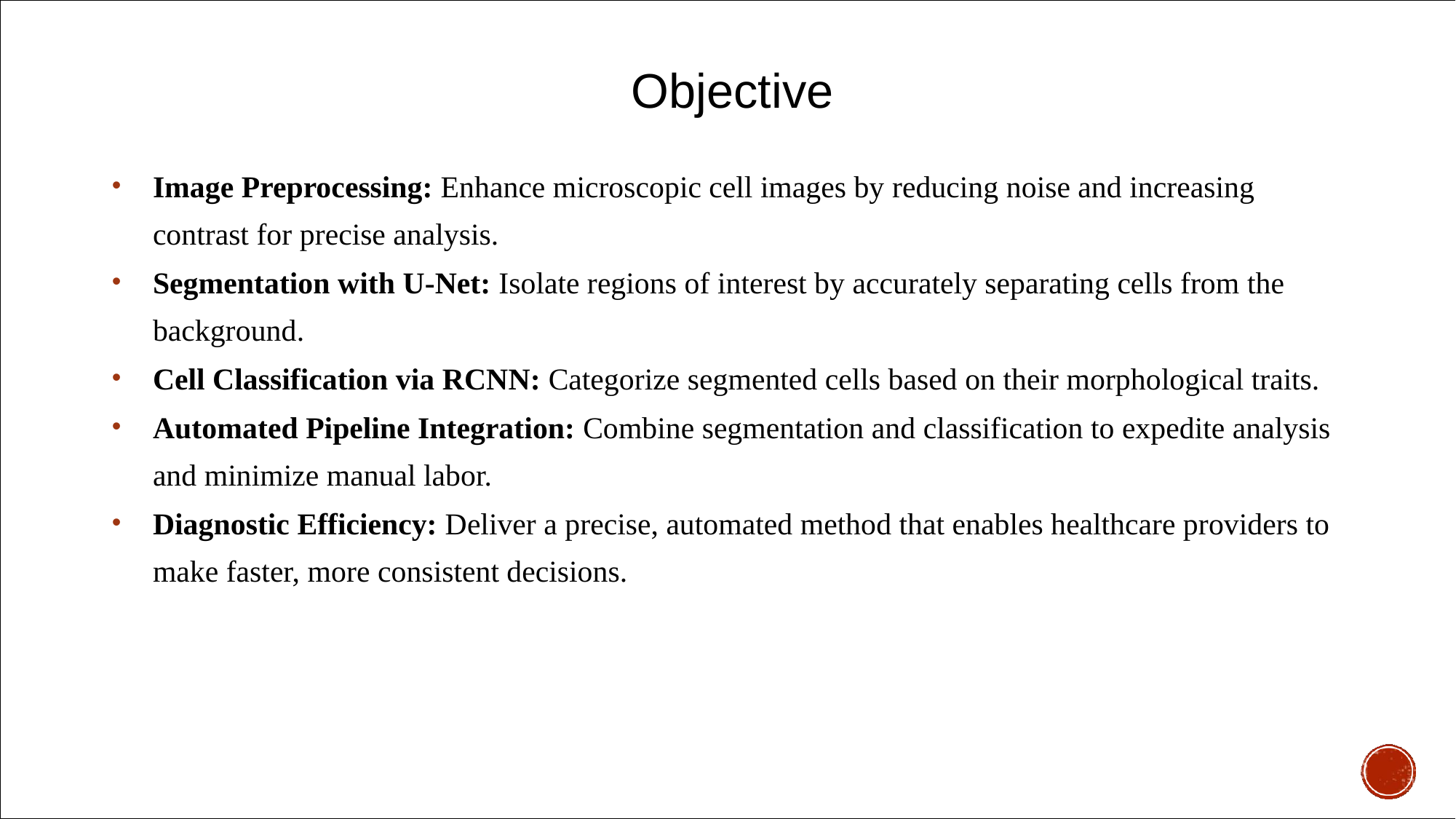

Objective
Image Preprocessing: Enhance microscopic cell images by reducing noise and increasing contrast for precise analysis.
Segmentation with U-Net: Isolate regions of interest by accurately separating cells from the background.
Cell Classification via RCNN: Categorize segmented cells based on their morphological traits.
Automated Pipeline Integration: Combine segmentation and classification to expedite analysis and minimize manual labor.
Diagnostic Efficiency: Deliver a precise, automated method that enables healthcare providers to make faster, more consistent decisions.